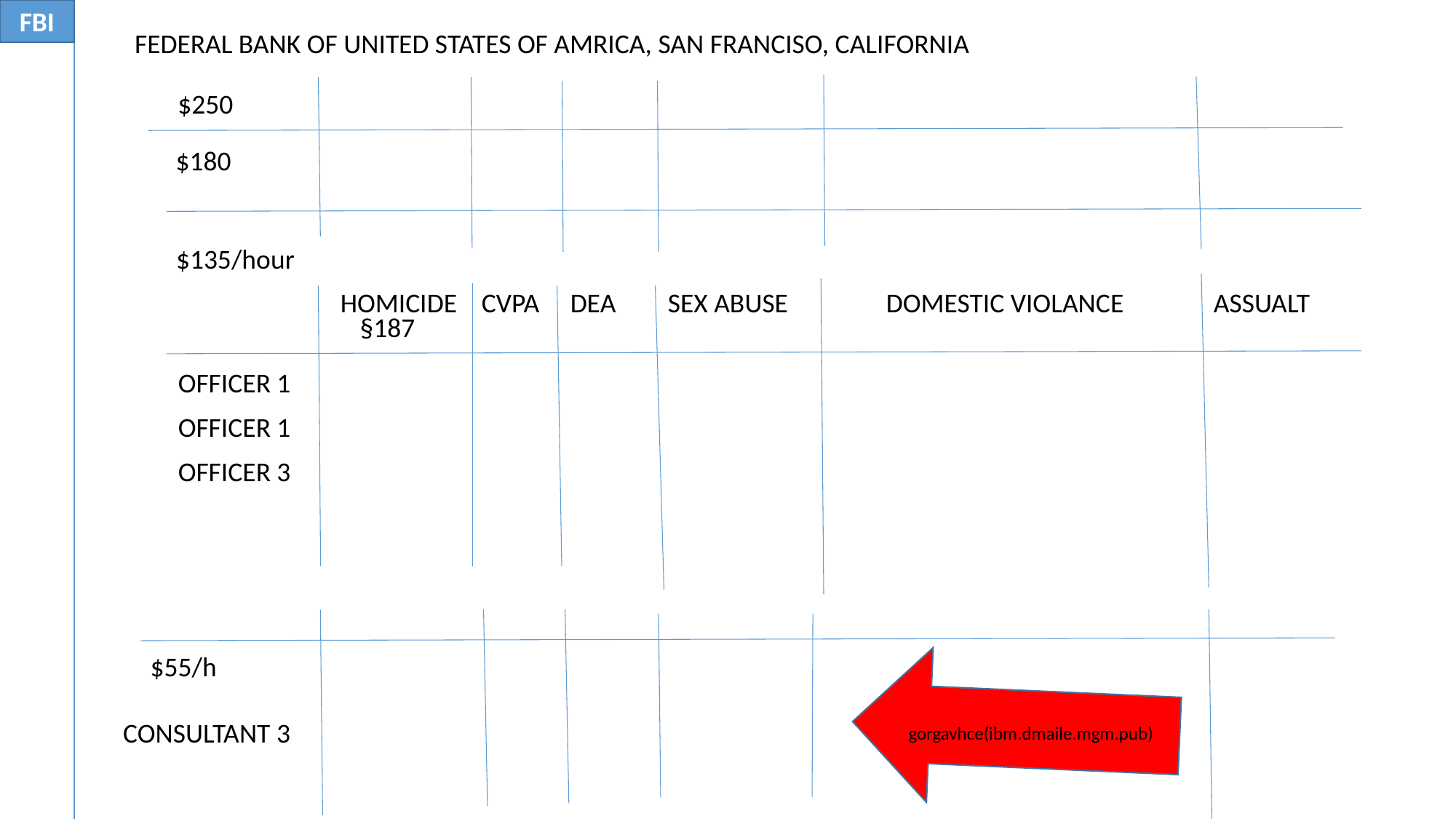

FBI
FEDERAL BANK OF UNITED STATES OF AMRICA, SAN FRANCISO, CALIFORNIA
$250
$180
$135/hour
HOMICIDE    CVPA     DEA	SEX ABUSE	DOMESTIC VIOLANCE	ASSUALT
§187
OFFICER 1
OFFICER 1

OFFICER 3
$55/h

CONSULTANT 3
gorgavhce(ibm.dmaile.mgm.pub)